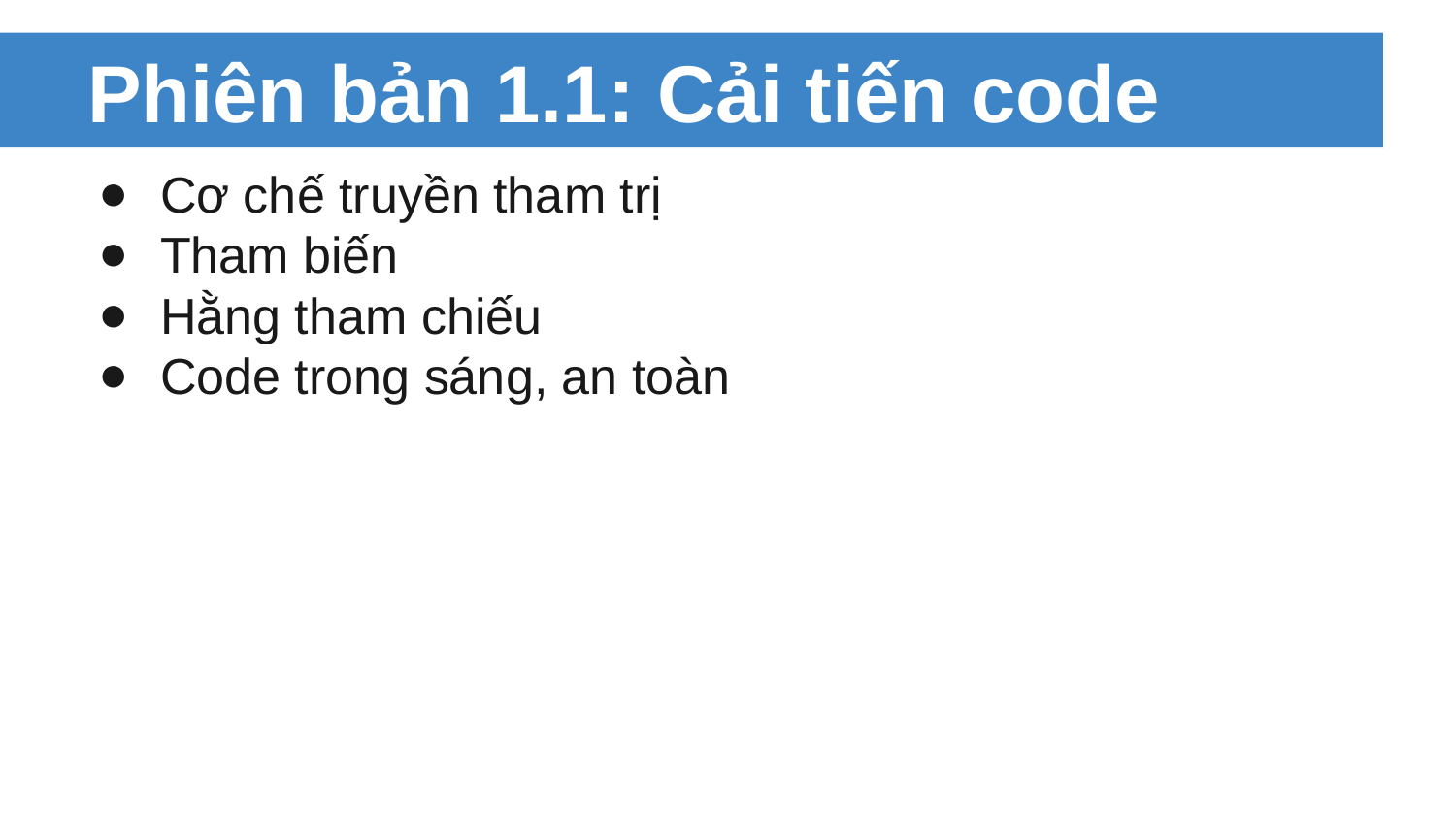

# Phiên bản 1.1: Cải tiến code
Cơ chế truyền tham trị
Tham biến
Hằng tham chiếu
Code trong sáng, an toàn